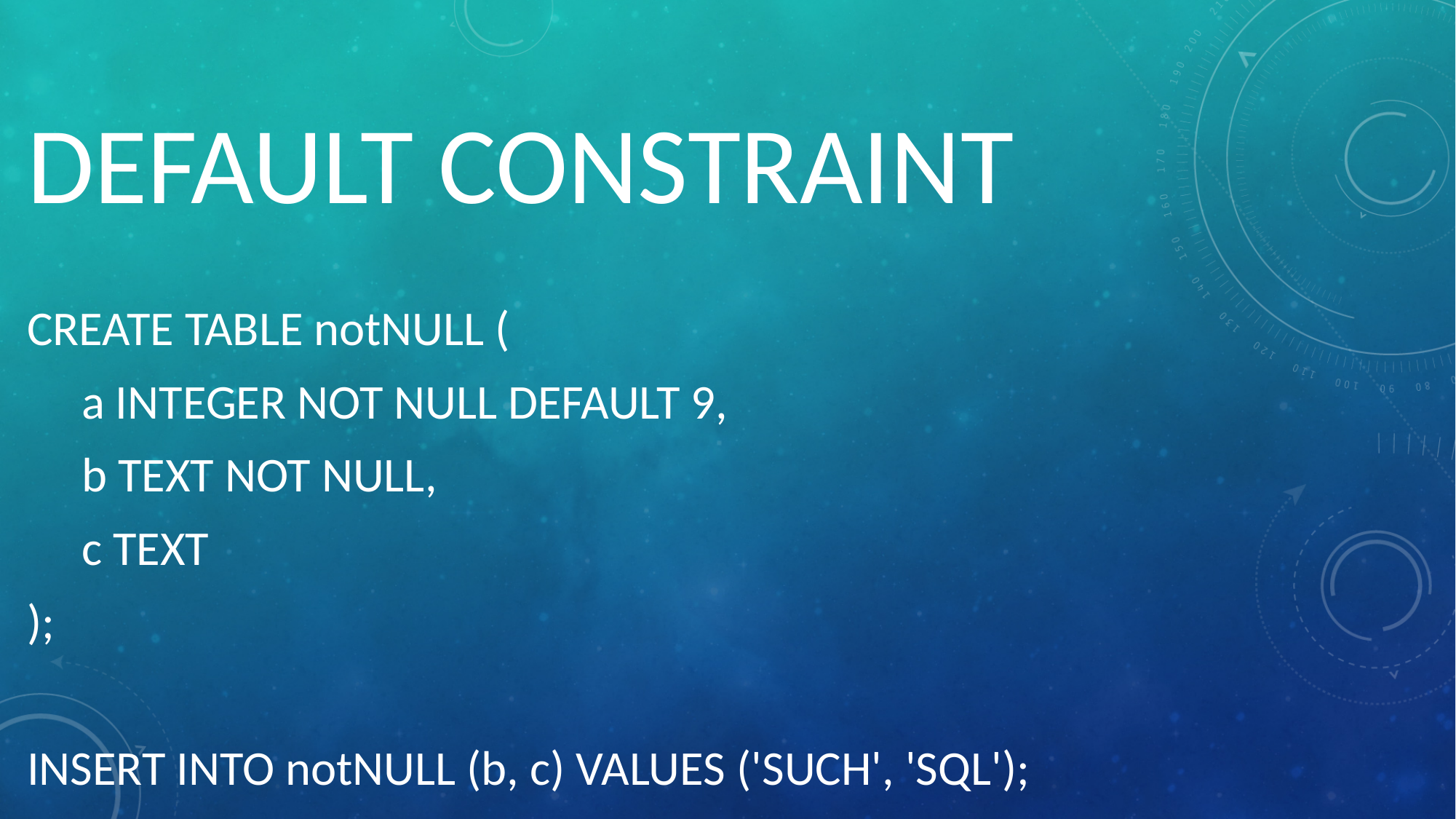

# DEFAULT CONSTRAINT
CREATE TABLE notNULL (
a INTEGER NOT NULL DEFAULT 9,
b TEXT NOT NULL,
c TEXT
);

INSERT INTO notNULL (b, c) VALUES ('SUCH', 'SQL');